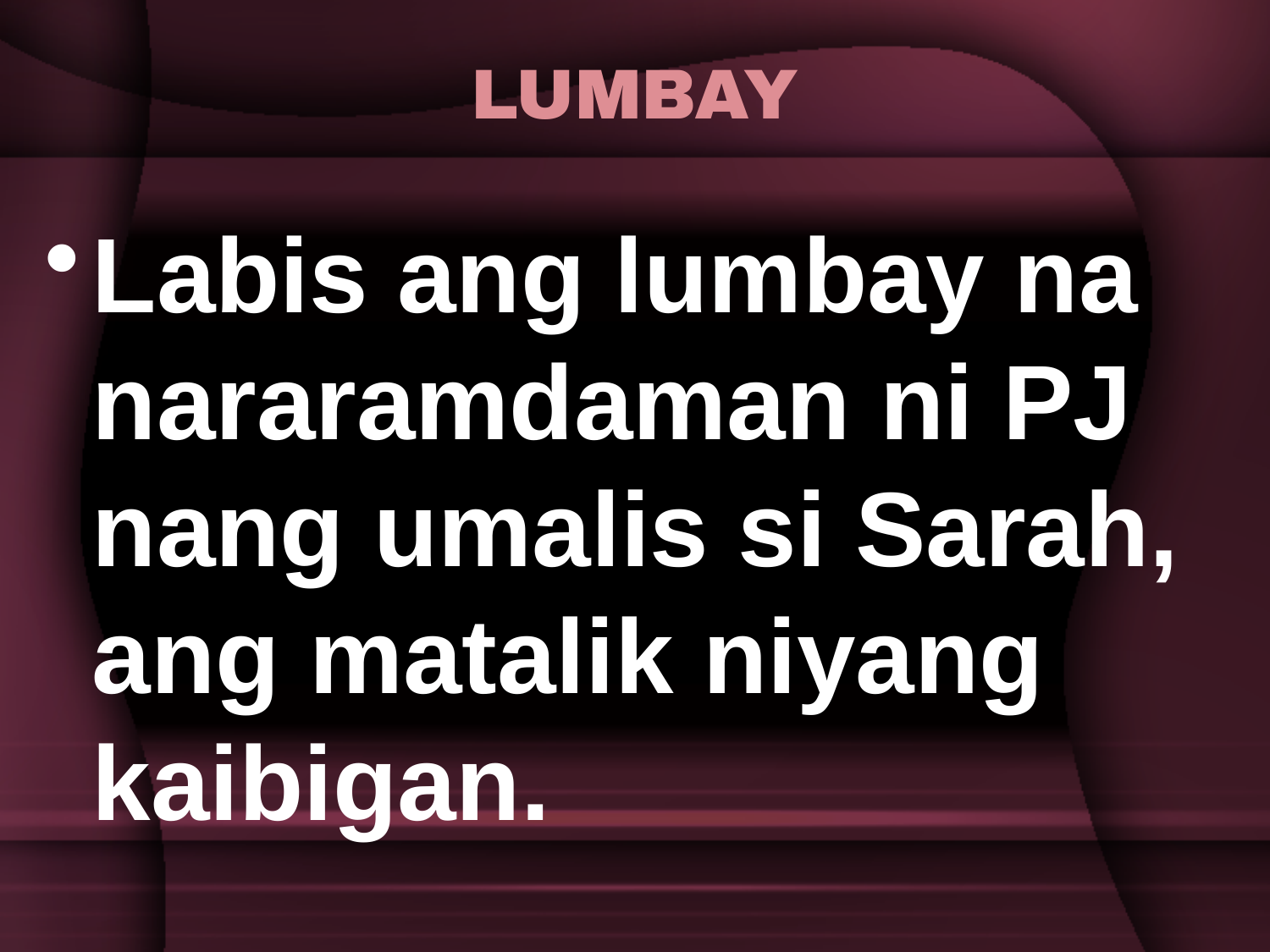

# LUMBAY
Labis ang lumbay na nararamdaman ni PJ nang umalis si Sarah, ang matalik niyang kaibigan.